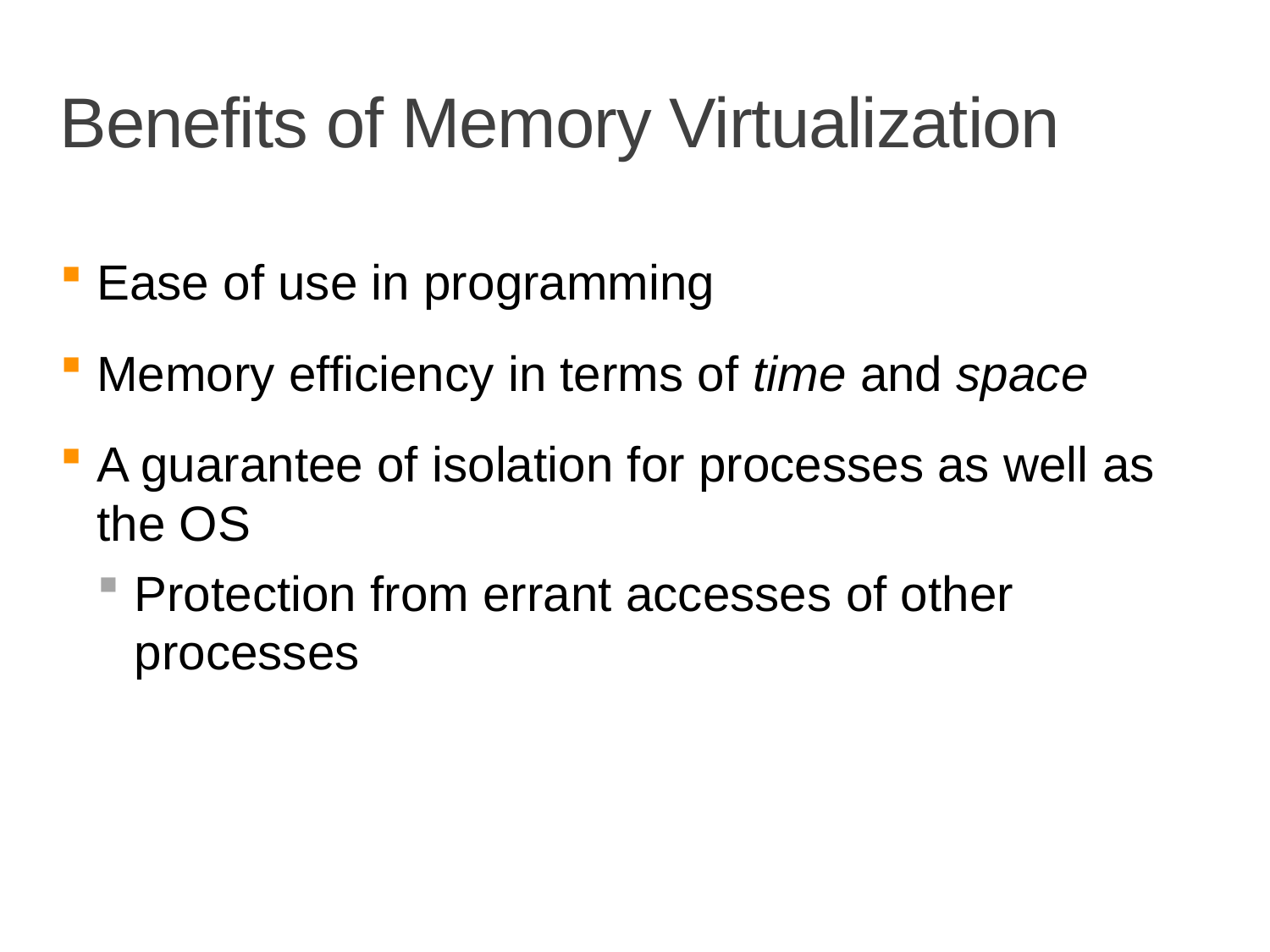

# Benefits of Memory Virtualization
Ease of use in programming
Memory efficiency in terms of time and space
A guarantee of isolation for processes as well as the OS
Protection from errant accesses of other processes